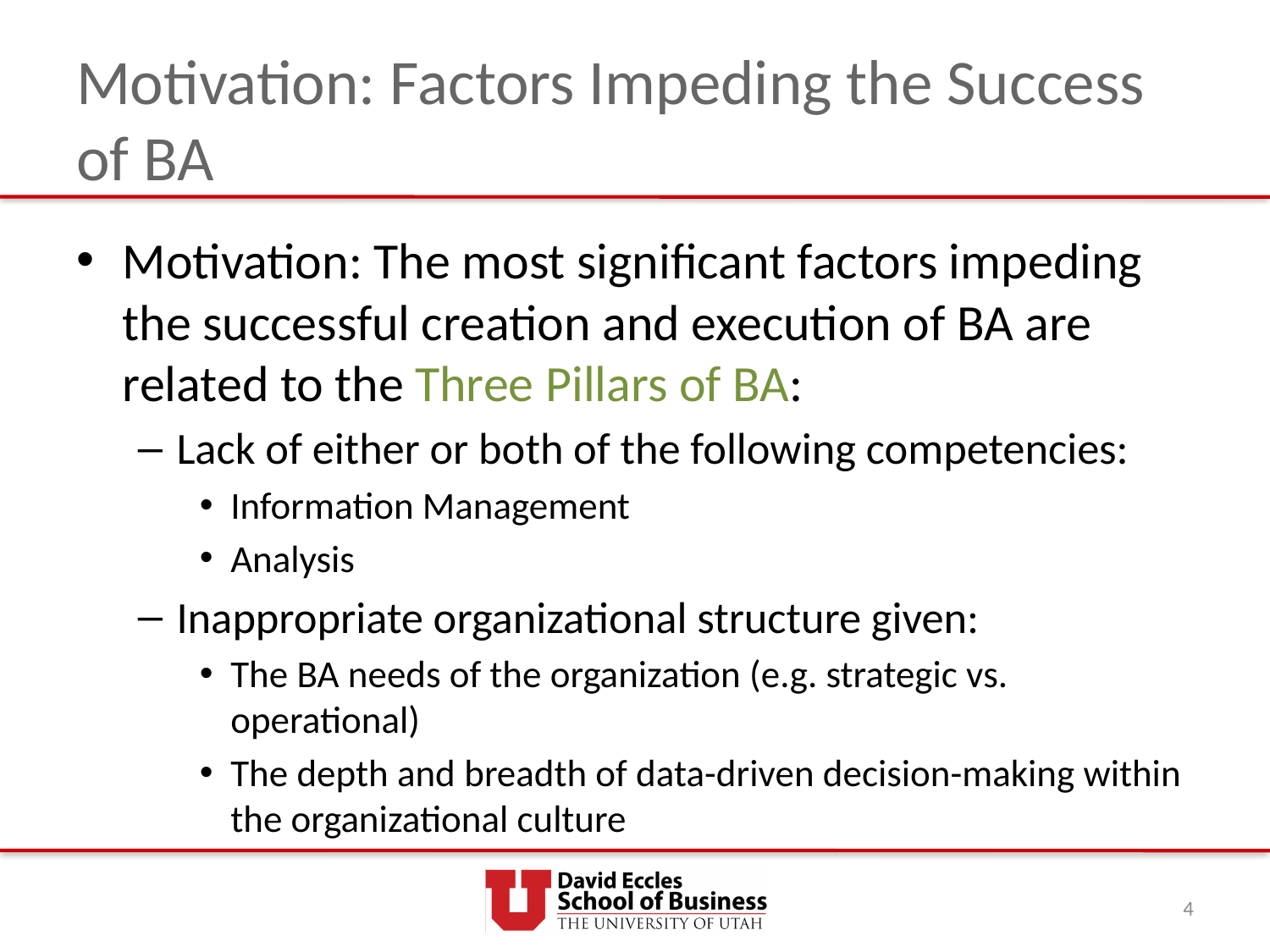

# Motivation: Factors Impeding the Success of BA
Motivation: The most significant factors impeding the successful creation and execution of BA are related to the Three Pillars of BA:
Lack of either or both of the following competencies:
Information Management
Analysis
Inappropriate organizational structure given:
The BA needs of the organization (e.g. strategic vs. operational)
The depth and breadth of data-driven decision-making within the organizational culture
4